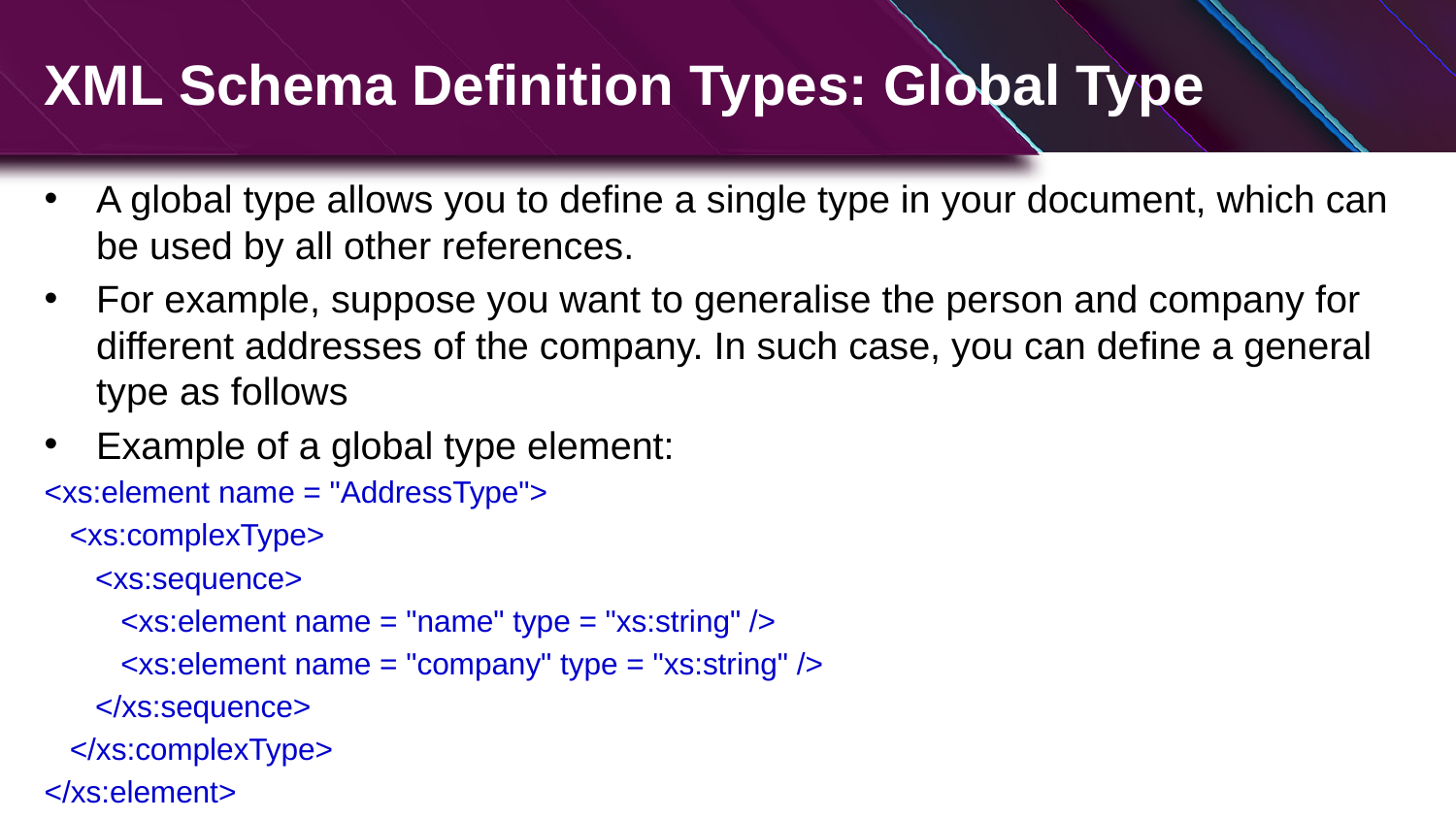

# XML Schema Definition Types: Global Type
A global type allows you to define a single type in your document, which can be used by all other references.
For example, suppose you want to generalise the person and company for different addresses of the company. In such case, you can define a general type as follows
Example of a global type element:
<xs:element name = "AddressType">
   <xs:complexType>
      <xs:sequence>
         <xs:element name = "name" type = "xs:string" />
         <xs:element name = "company" type = "xs:string" />
      </xs:sequence>
   </xs:complexType>
</xs:element>